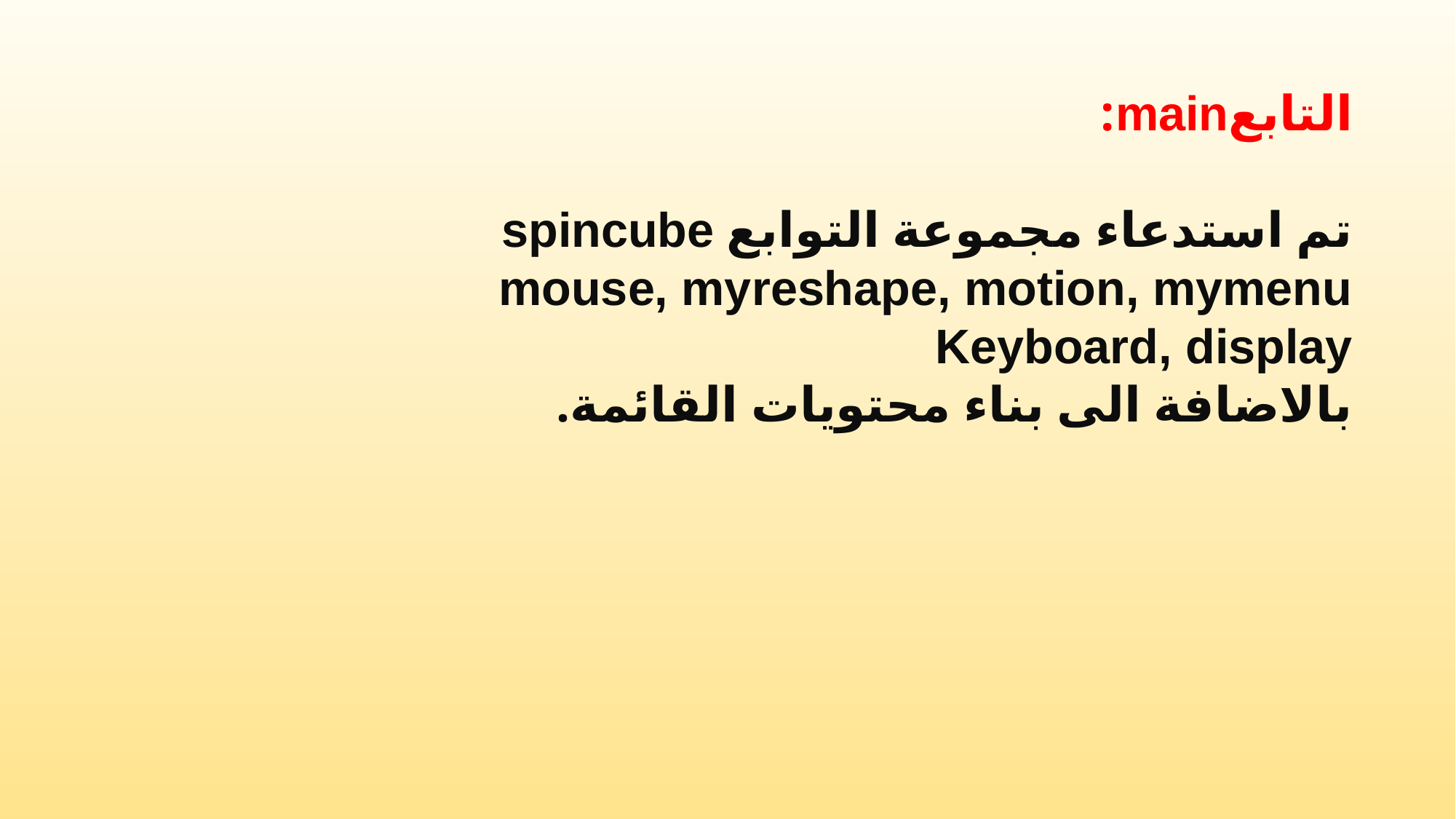

التابعmain:

تم استدعاء مجموعة التوابع spincube
mouse, myreshape, motion, mymenu
Keyboard, display
بالاضافة الى بناء محتويات القائمة.